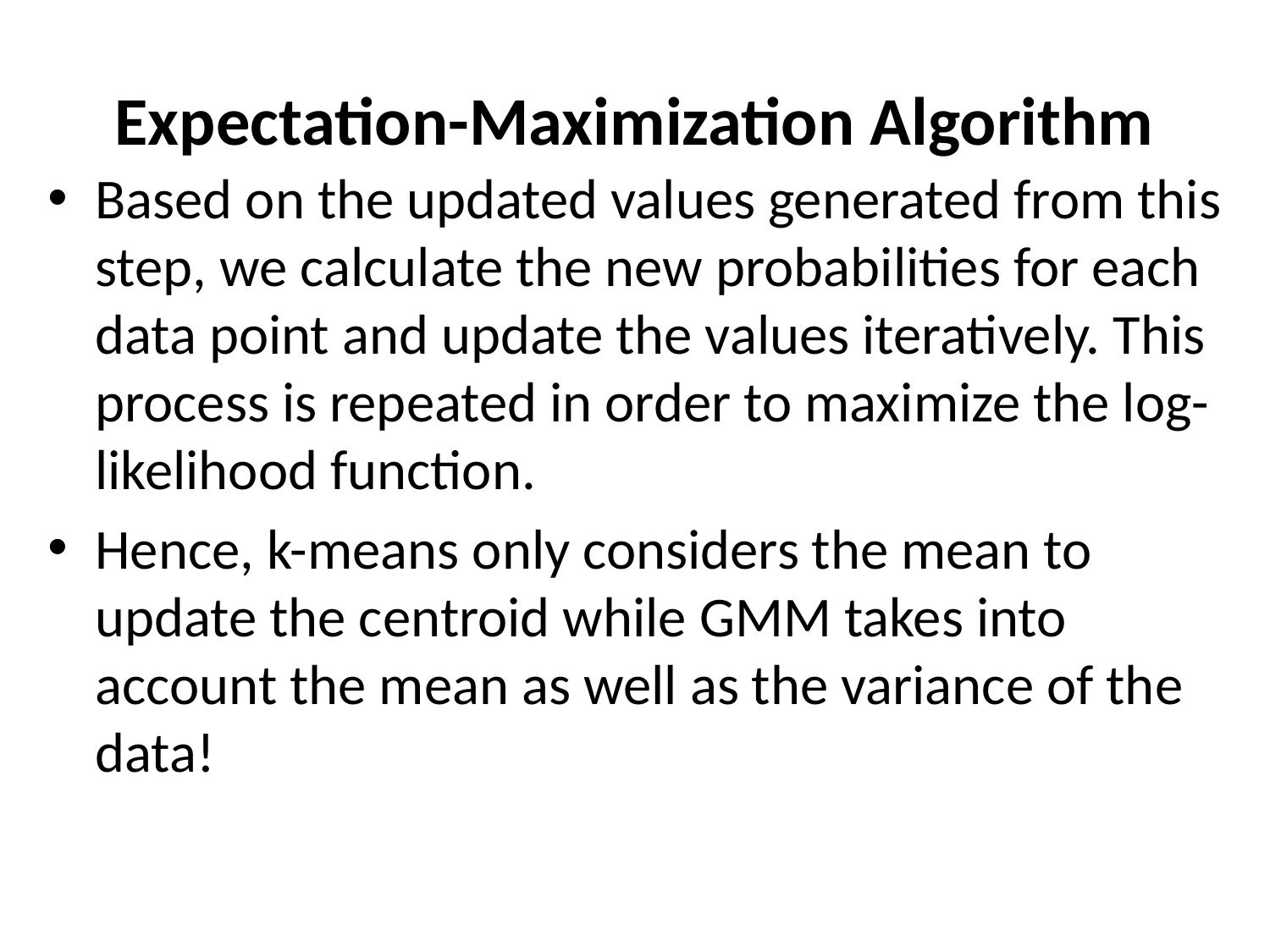

# Expectation-Maximization Algorithm
Based on the updated values generated from this step, we calculate the new probabilities for each data point and update the values iteratively. This process is repeated in order to maximize the log-likelihood function.
Hence, k-means only considers the mean to update the centroid while GMM takes into account the mean as well as the variance of the data!